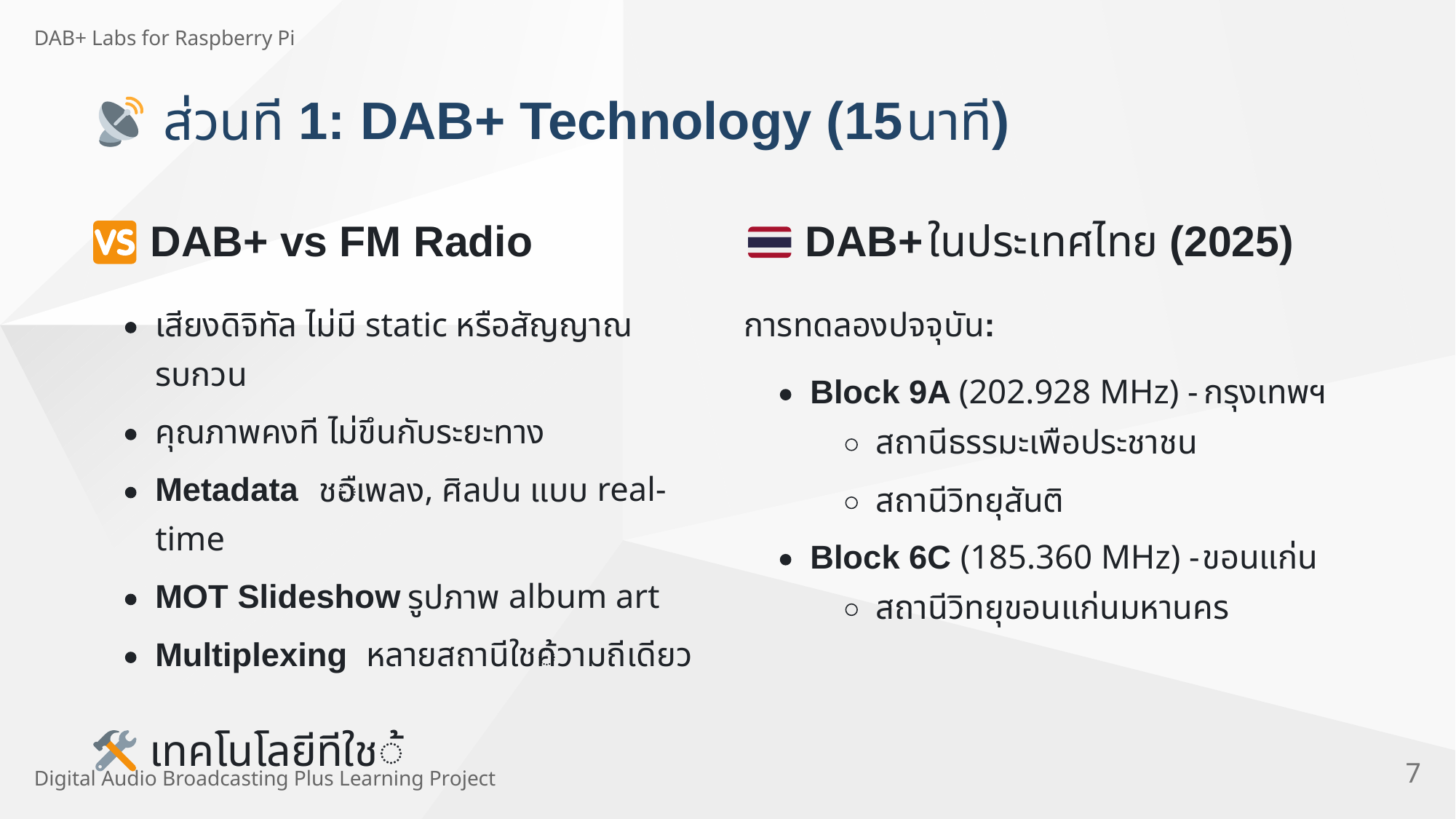

DAB+ Labs for Raspberry Pi

 1: DAB+ Technology (15
)
ส่
วนที

นาที

 DAB+ vs FM Radio
 DAB+
 (2025)
ในประเทศไทย

 static
:
เสี
ยงดิ
จิ
ทั
ล
ไม่
มี
หรื
อสั
ญญาณ
การทดลองปจจุ
บั
น

รบกวน

Block 9A (202.928 MHz) -
กรุ
งเทพฯ

คุ
ณภาพคงที
ไม่
ขึ
นกั
บระยะทาง
สถานี
ธรรมะเพื
อประชาชน

Metadata
,

 real-
ช
อเพลง
ศิ
ลปน
แบบ
ื
สถานี
วิ
ทยุ
สั
นติ

time
Block 6C (185.360 MHz) -
ขอนแก่
น

MOT Slideshow
 album art
รู
ปภาพ
สถานี
วิ
ทยุ
ขอนแก่
นมหานคร

Multiplexing
หลายสถานี
ใช
ความถี
เดี
ยว
้

เทคโนโลยี
ที
ใช
้

7
Digital Audio Broadcasting Plus Learning Project